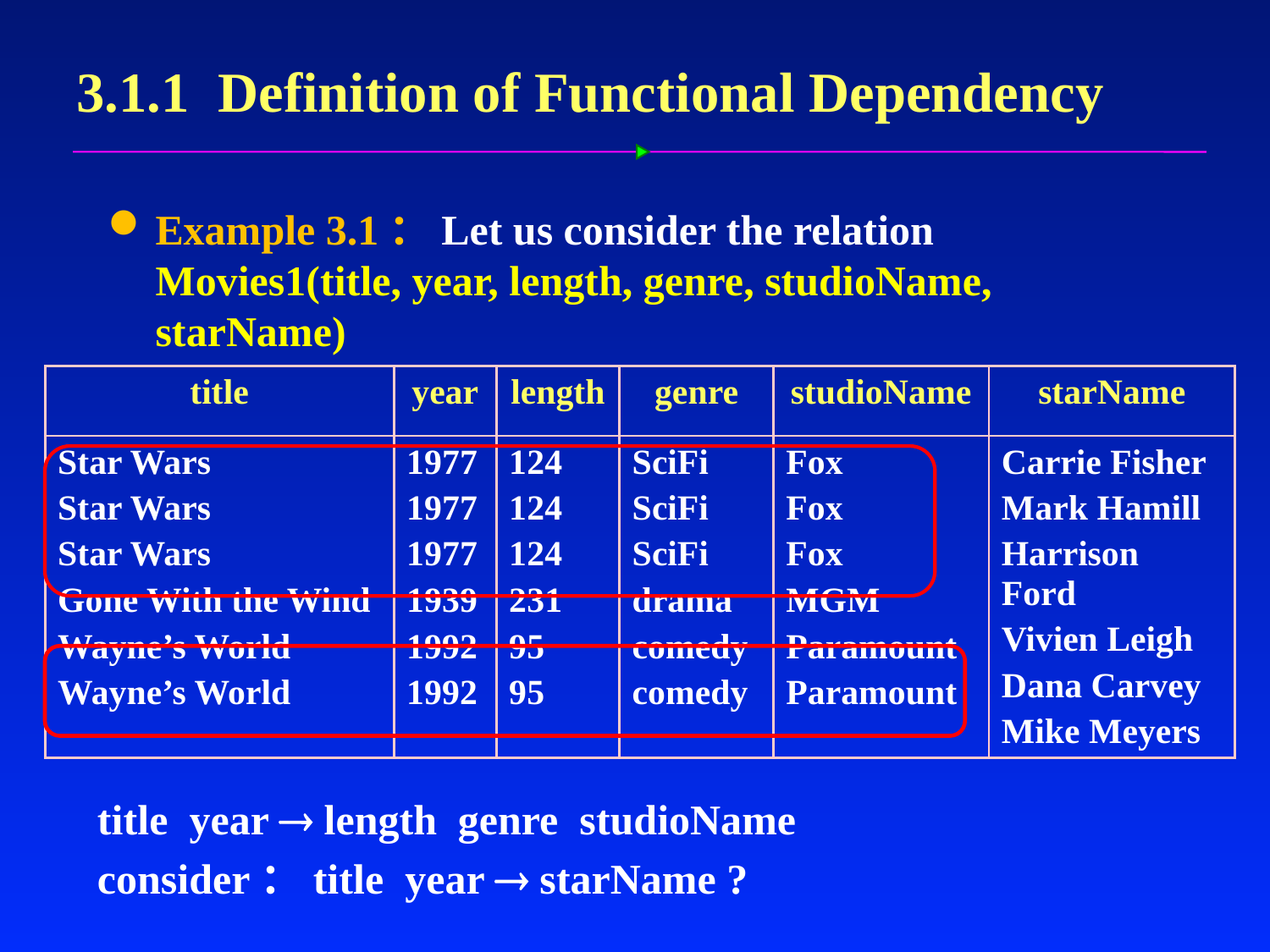

# 3.1.1  Definition of Functional Dependency

Example 3.1：Let us consider the relation  Movies1(title, year, length, genre, studioName, starName)
| title | year | length | genre | studioName | starName |
| --- | --- | --- | --- | --- | --- |
| Star Wars Star Wars Star Wars Gone With the Wind Wayne’s World Wayne’s World | 1977 1977 1977 1939 1992 1992 | 124 124 124 231 95 95 | SciFi SciFi SciFi drama comedy comedy | Fox Fox Fox MGM Paramount Paramount | Carrie Fisher Mark Hamill Harrison Ford Vivien Leigh Dana Carvey Mike Meyers |

title  year → length  genre  studioName
consider：title  year → starName ?